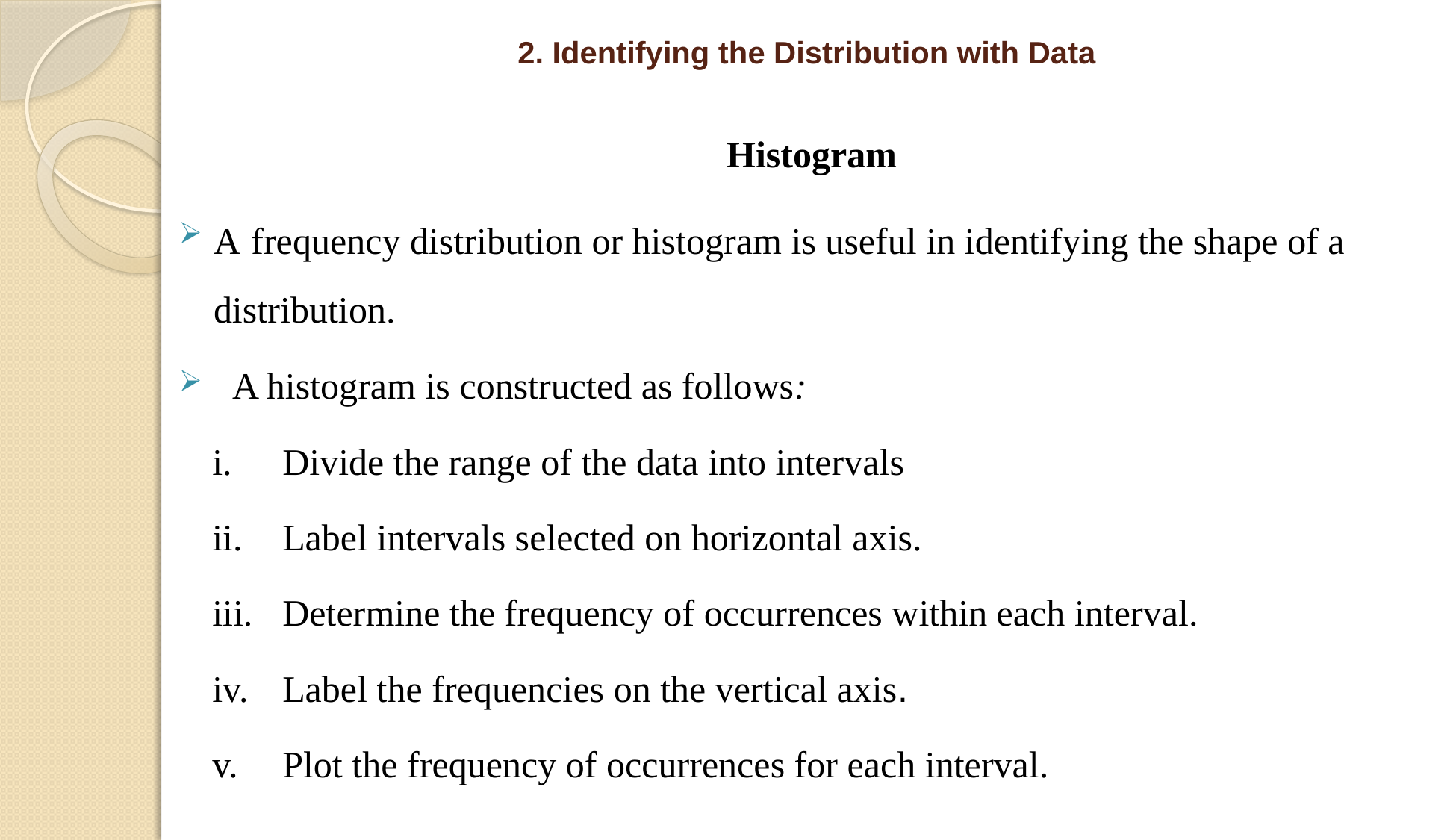

# 2. Identifying the Distribution with Data
Histogram
A frequency distribution or histogram is useful in identifying the shape of a distribution.
  A histogram is constructed as follows:
Divide the range of the data into intervals
Label intervals selected on horizontal axis.
Determine the frequency of occurrences within each interval.
Label the frequencies on the vertical axis.
Plot the frequency of occurrences for each interval.